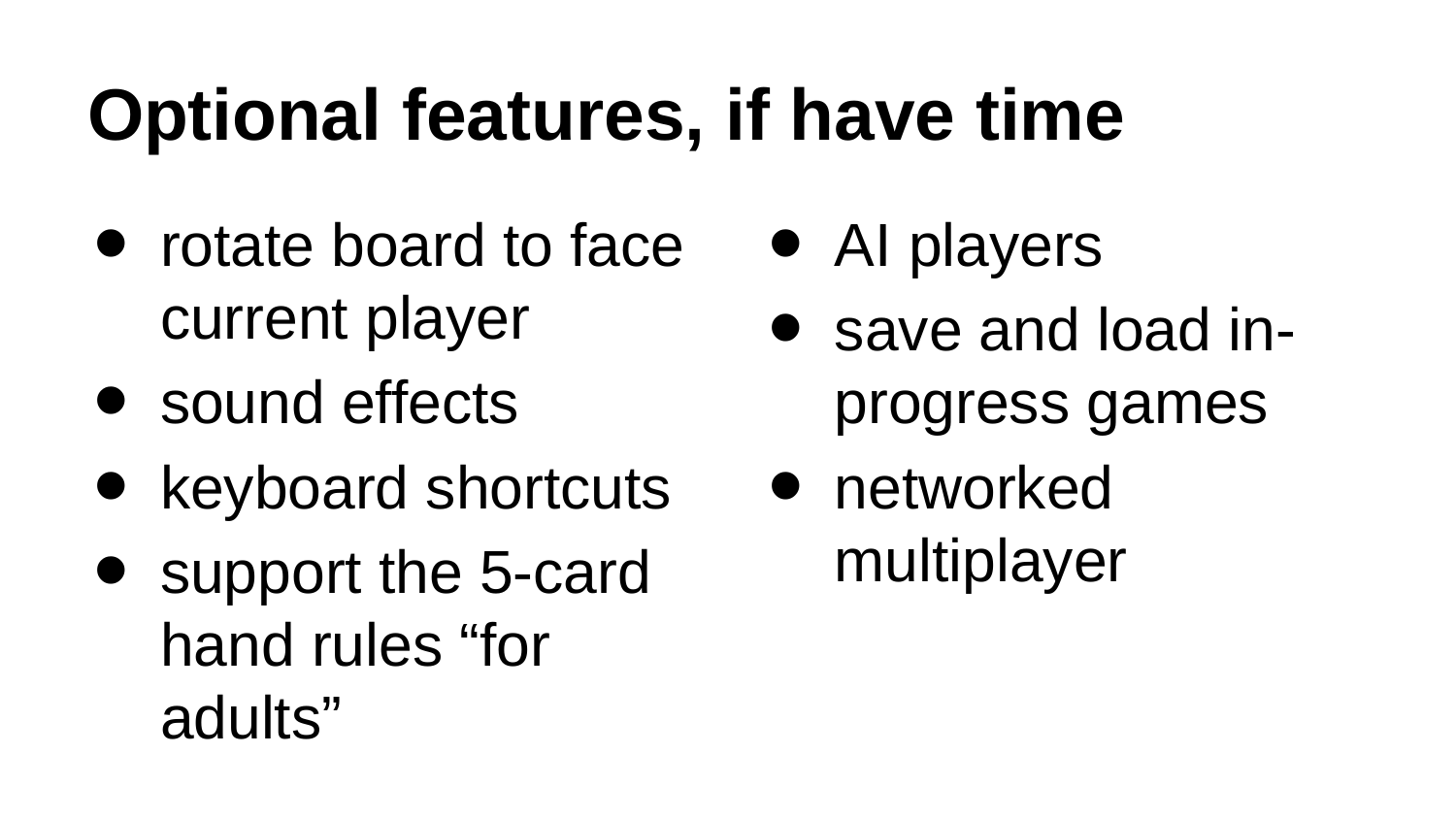

# Optional features, if have time
rotate board to face current player
sound effects
keyboard shortcuts
support the 5-card hand rules “for adults”
AI players
save and load in-progress games
networked multiplayer